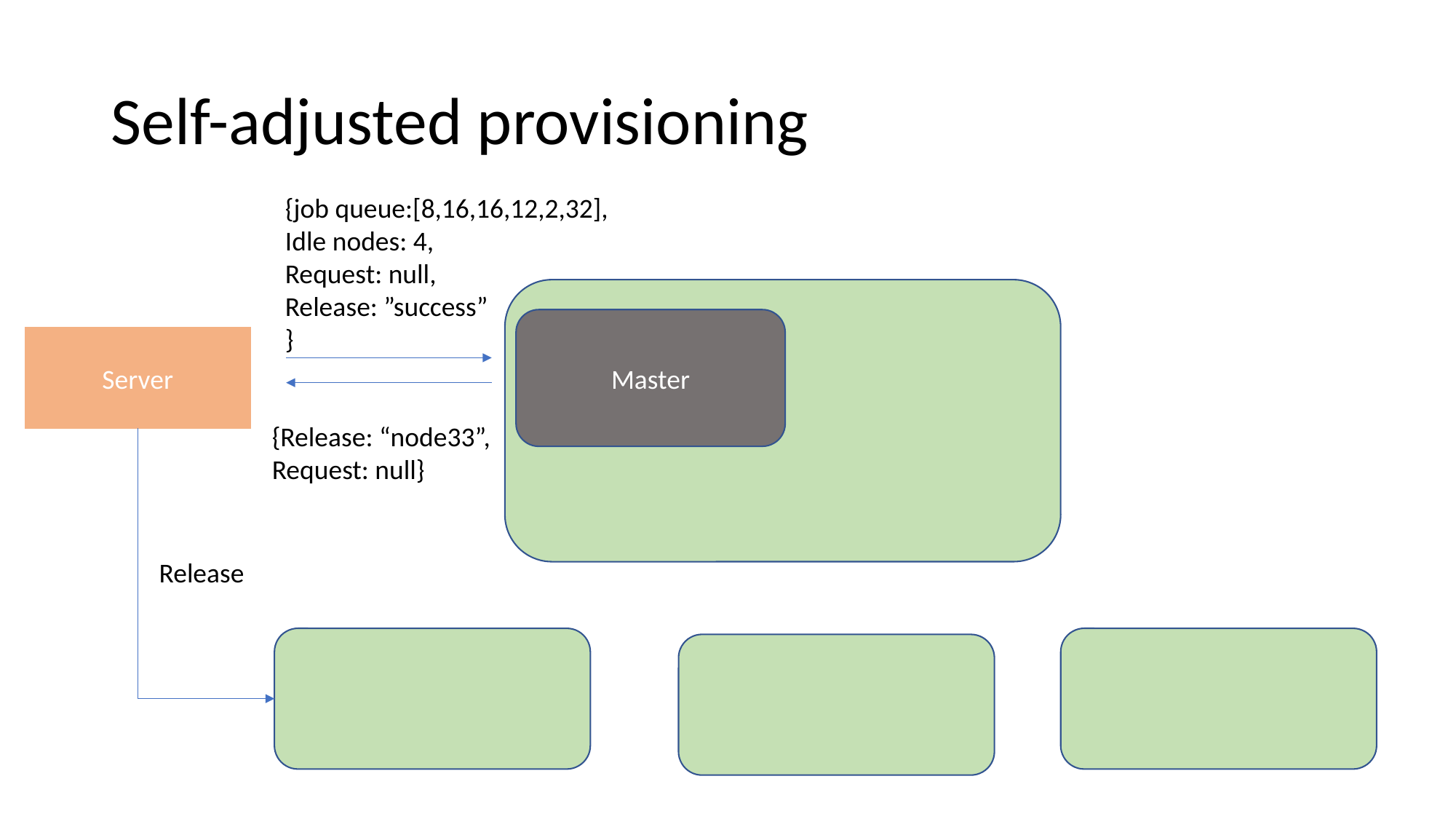

# Self-adjusted provisioning
{job queue:[8,16,16,12,2,32],
Idle nodes: 4,
Request: null,
Release: ”success”
}

Master
Server
{Release: “node33”,
Request: null}
Release